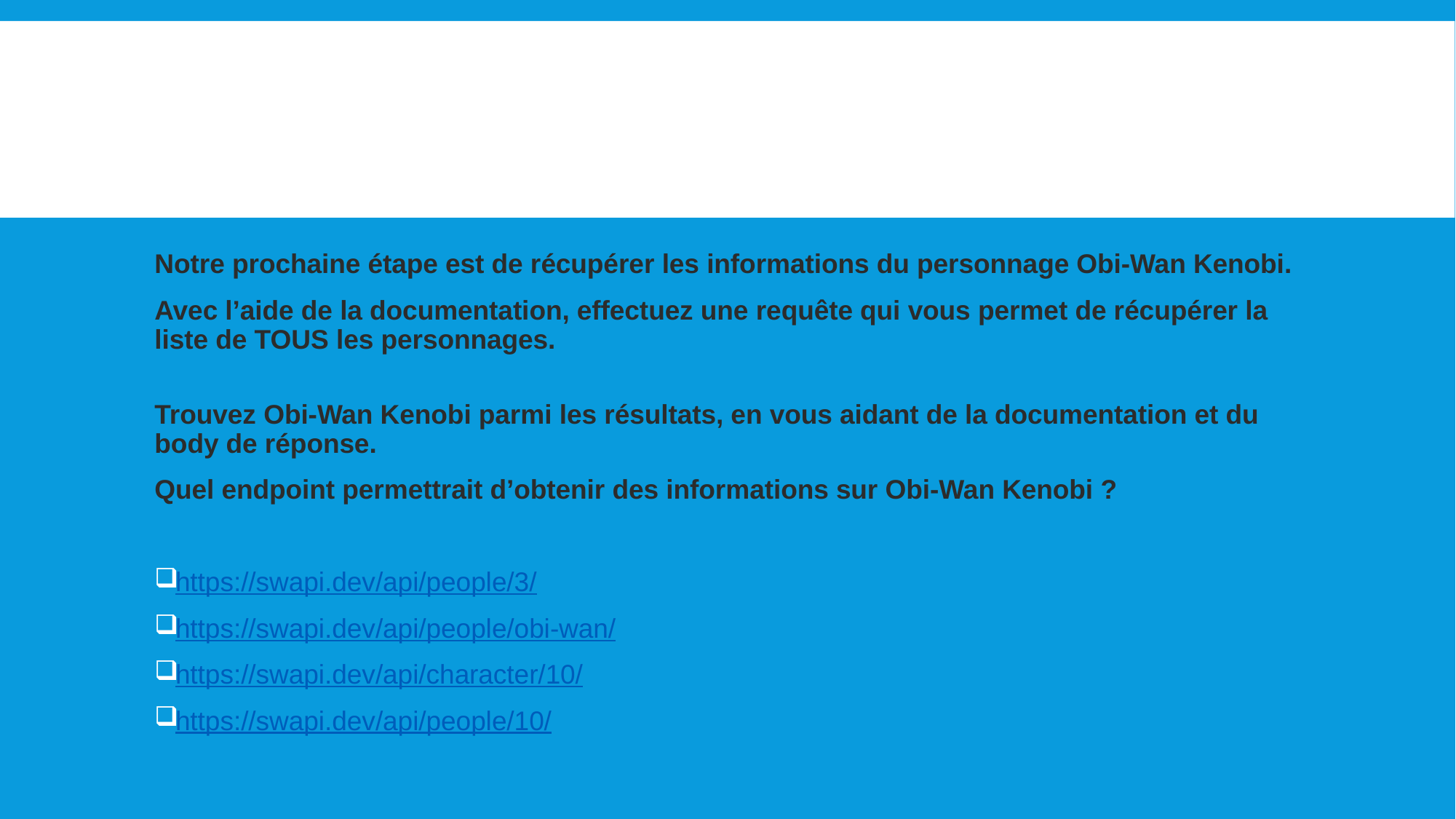

Notre prochaine étape est de récupérer les informations du personnage Obi-Wan Kenobi.
Avec l’aide de la documentation, effectuez une requête qui vous permet de récupérer la liste de TOUS les personnages.
Trouvez Obi-Wan Kenobi parmi les résultats, en vous aidant de la documentation et du body de réponse.
Quel endpoint permettrait d’obtenir des informations sur Obi-Wan Kenobi ?

https://swapi.dev/api/people/3/
https://swapi.dev/api/people/obi-wan/
https://swapi.dev/api/character/10/
https://swapi.dev/api/people/10/